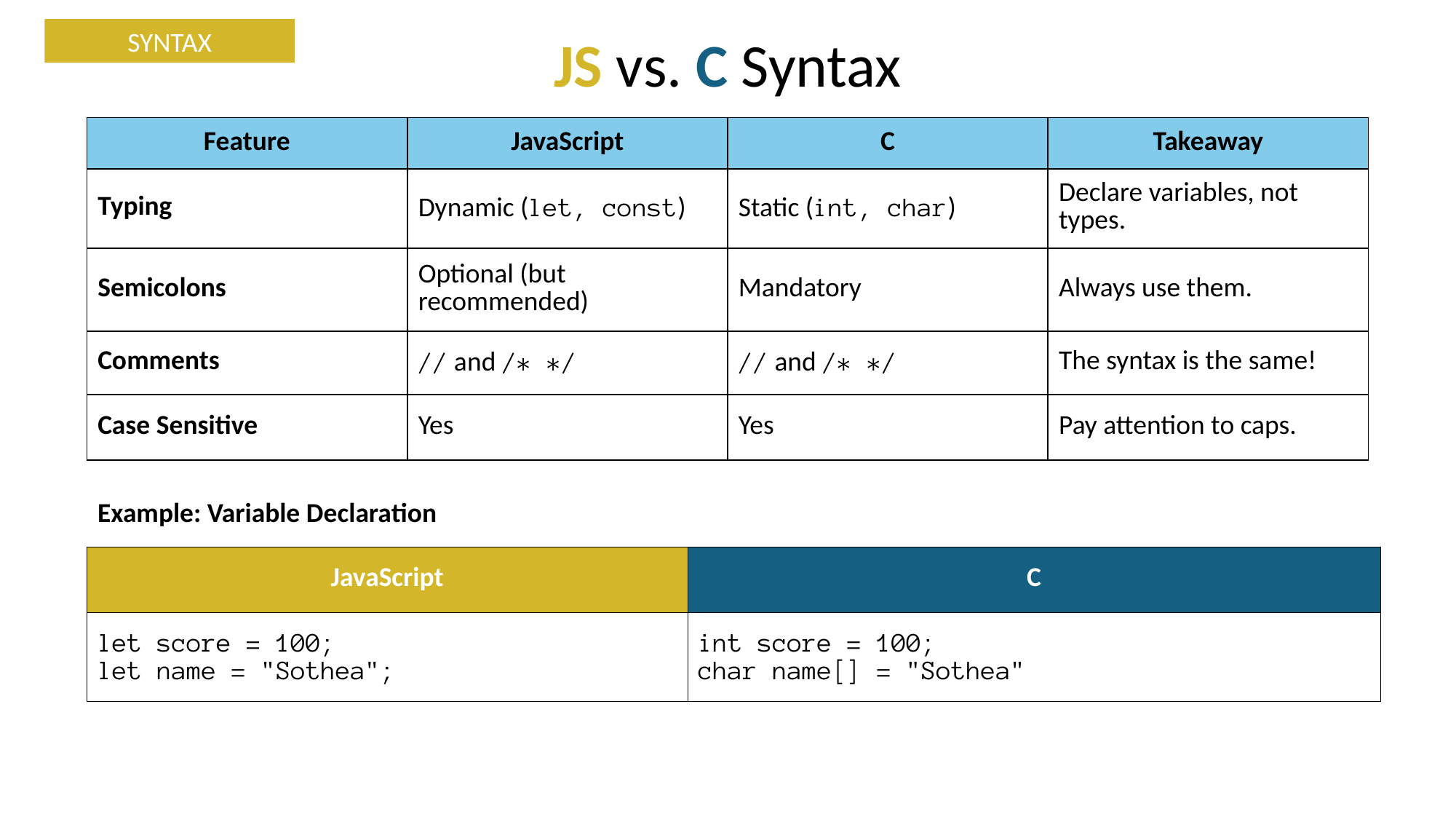

SYNTAX
JS vs. C Syntax
| Feature | JavaScript | C | Takeaway |
| --- | --- | --- | --- |
| Typing | Dynamic (let, const) | Static (int, char) | Declare variables, not types. |
| Semicolons | Optional (but recommended) | Mandatory | Always use them. |
| Comments | // and /\* \*/ | // and /\* \*/ | The syntax is the same! |
| Case Sensitive | Yes | Yes | Pay attention to caps. |
Example: Variable Declaration

| JavaScript | C |
| --- | --- |
| let score = 100; let name = "Sothea"; | int score = 100; char name[] = "Sothea" |